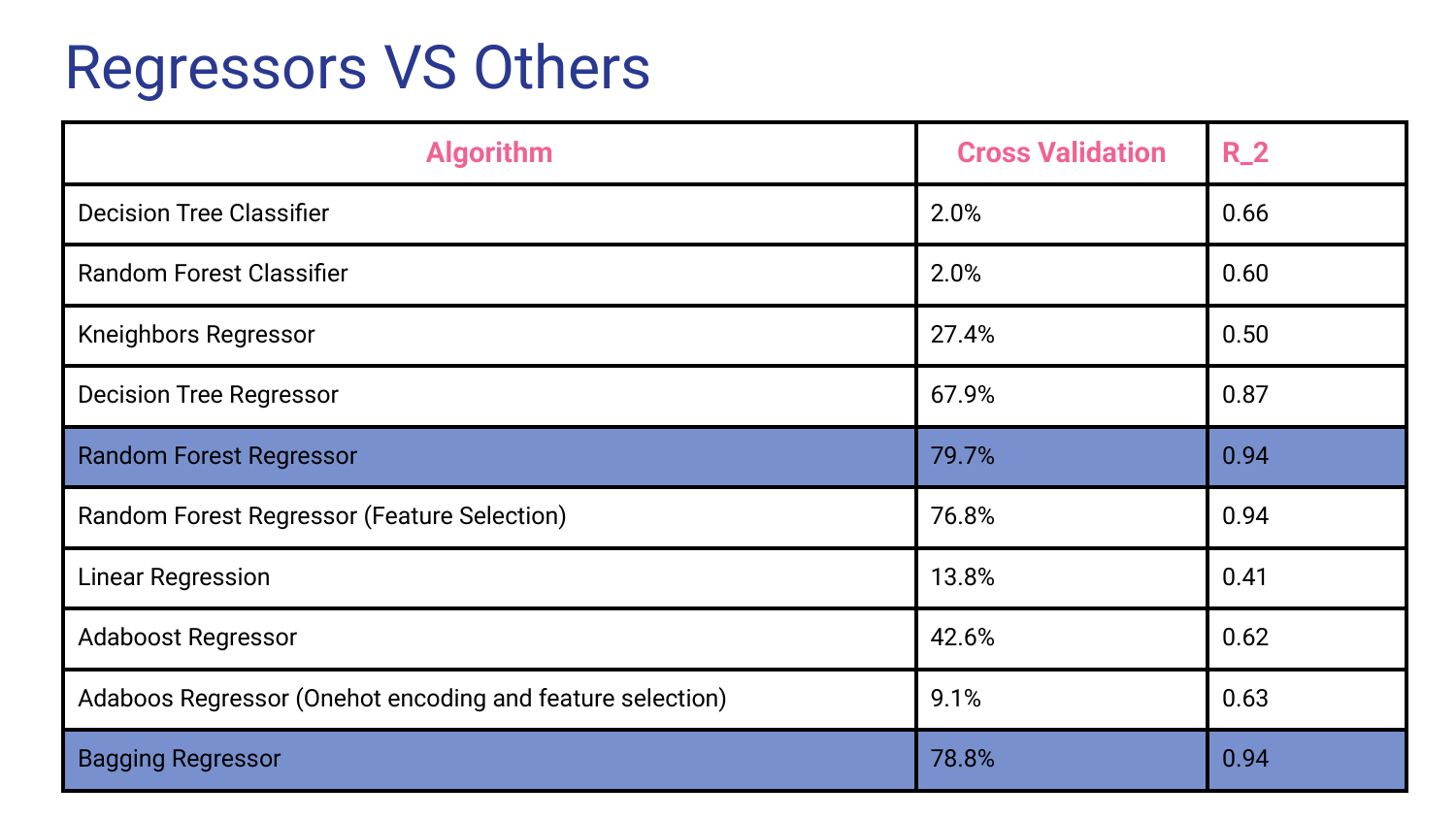

# Regressors VS Others
| Algorithm | Cross Validation | R\_2 |
| --- | --- | --- |
| Decision Tree Classifier | 2.0% | 0.66 |
| Random Forest Classifier | 2.0% | 0.60 |
| Kneighbors Regressor | 27.4% | 0.50 |
| Decision Tree Regressor | 67.9% | 0.87 |
| Random Forest Regressor | 79.7% | 0.94 |
| Random Forest Regressor (Feature Selection) | 76.8% | 0.94 |
| Linear Regression | 13.8% | 0.41 |
| Adaboost Regressor | 42.6% | 0.62 |
| Adaboos Regressor (Onehot encoding and feature selection) | 9.1% | 0.63 |
| Bagging Regressor | 78.8% | 0.94 |